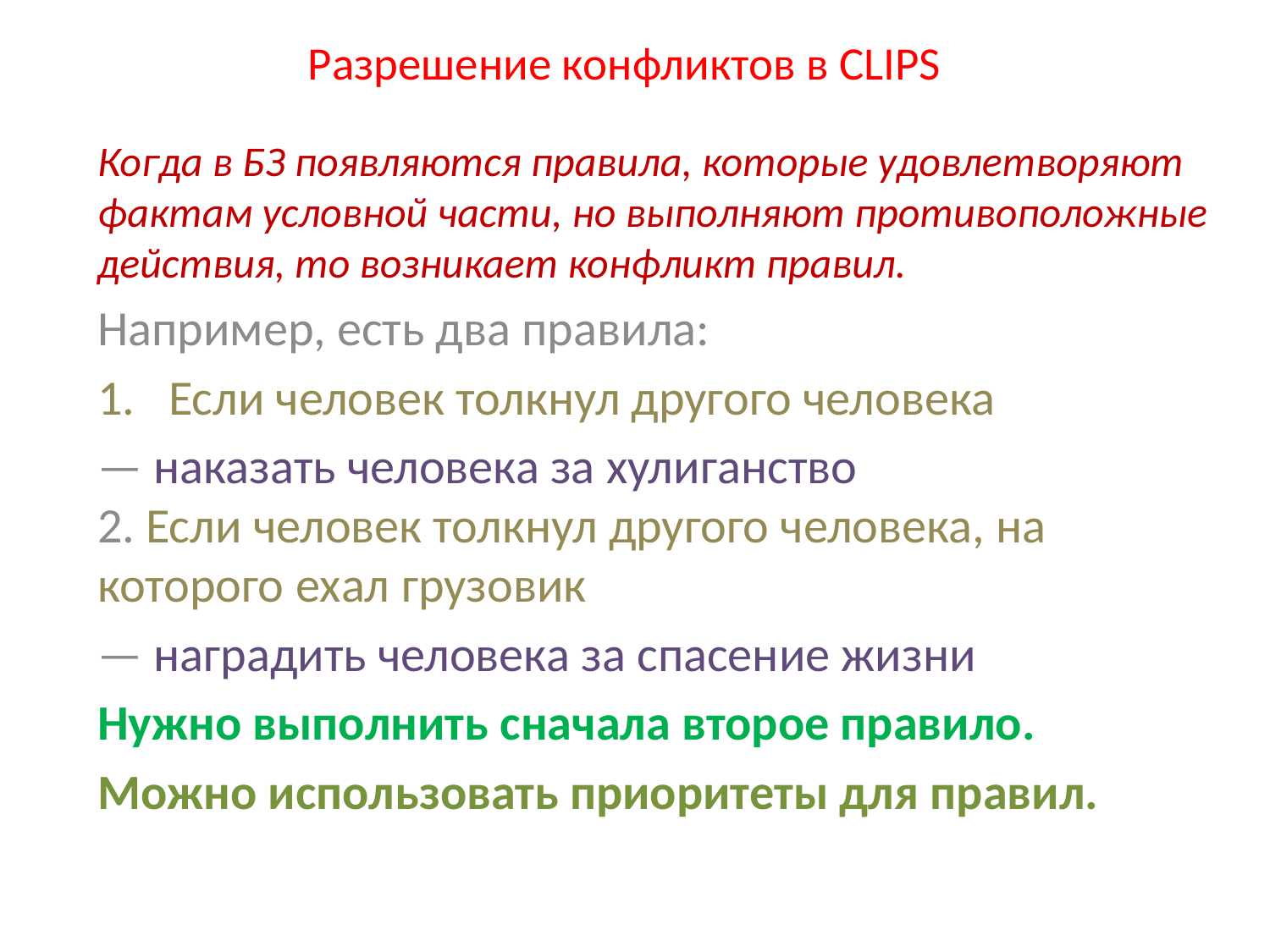

# Разрешение конфликтов в CLIPS
Когда в БЗ появляются правила, которые удовлетворяют фактам условной части, но выполняют противоположные действия, то возникает конфликт правил.
Например, есть два правила:
Если человек толкнул другого человека
— наказать человека за хулиганство
2. Если человек толкнул другого человека, на которого ехал грузовик
— наградить человека за спасение жизни
Нужно выполнить сначала второе правило.
Можно использовать приоритеты для правил.